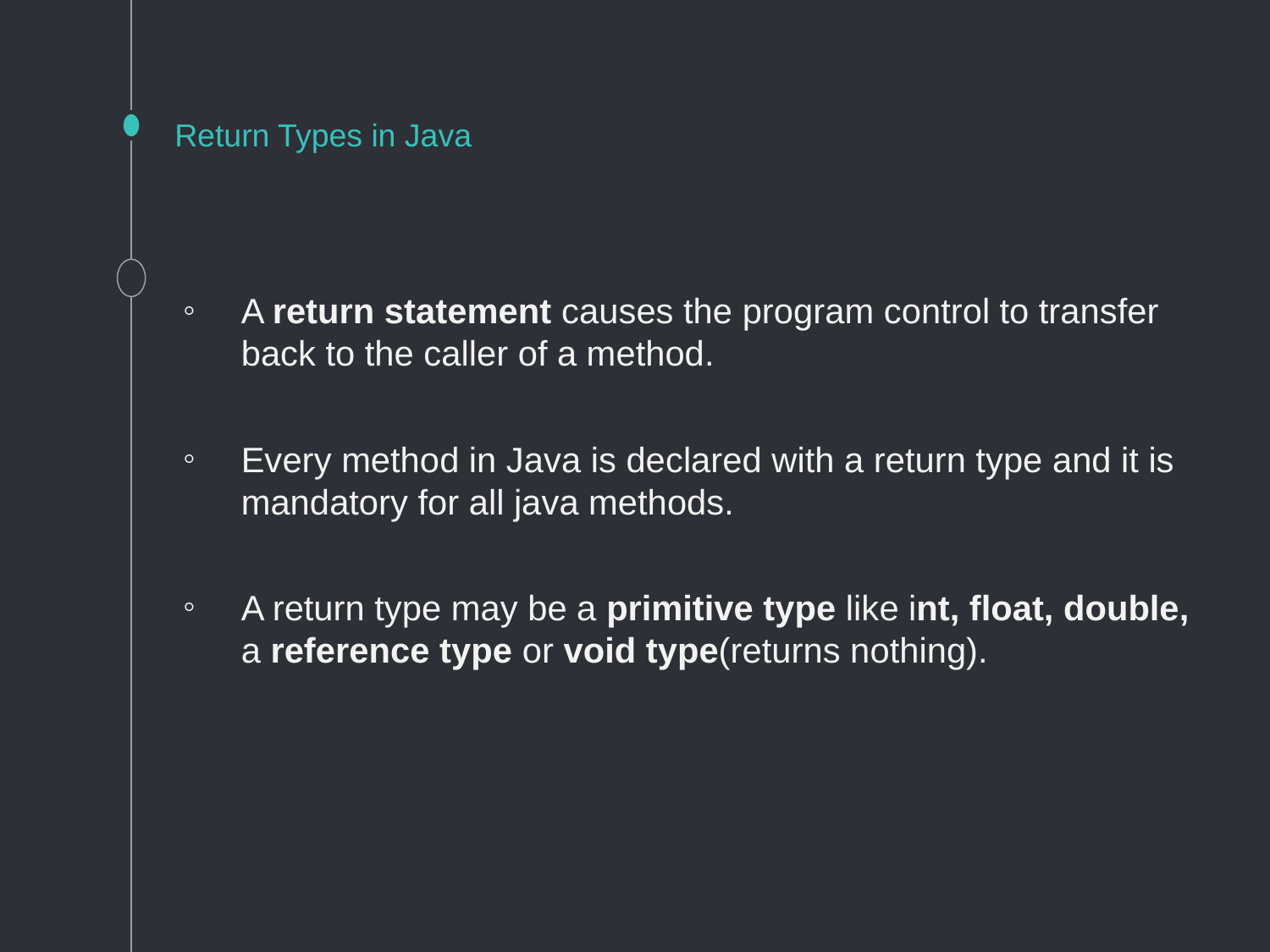

# Return Types in Java
A return statement causes the program control to transfer back to the caller of a method.

Every method in Java is declared with a return type and it is mandatory for all java methods.

A return type may be a primitive type like int, float, double, a reference type or void type(returns nothing).